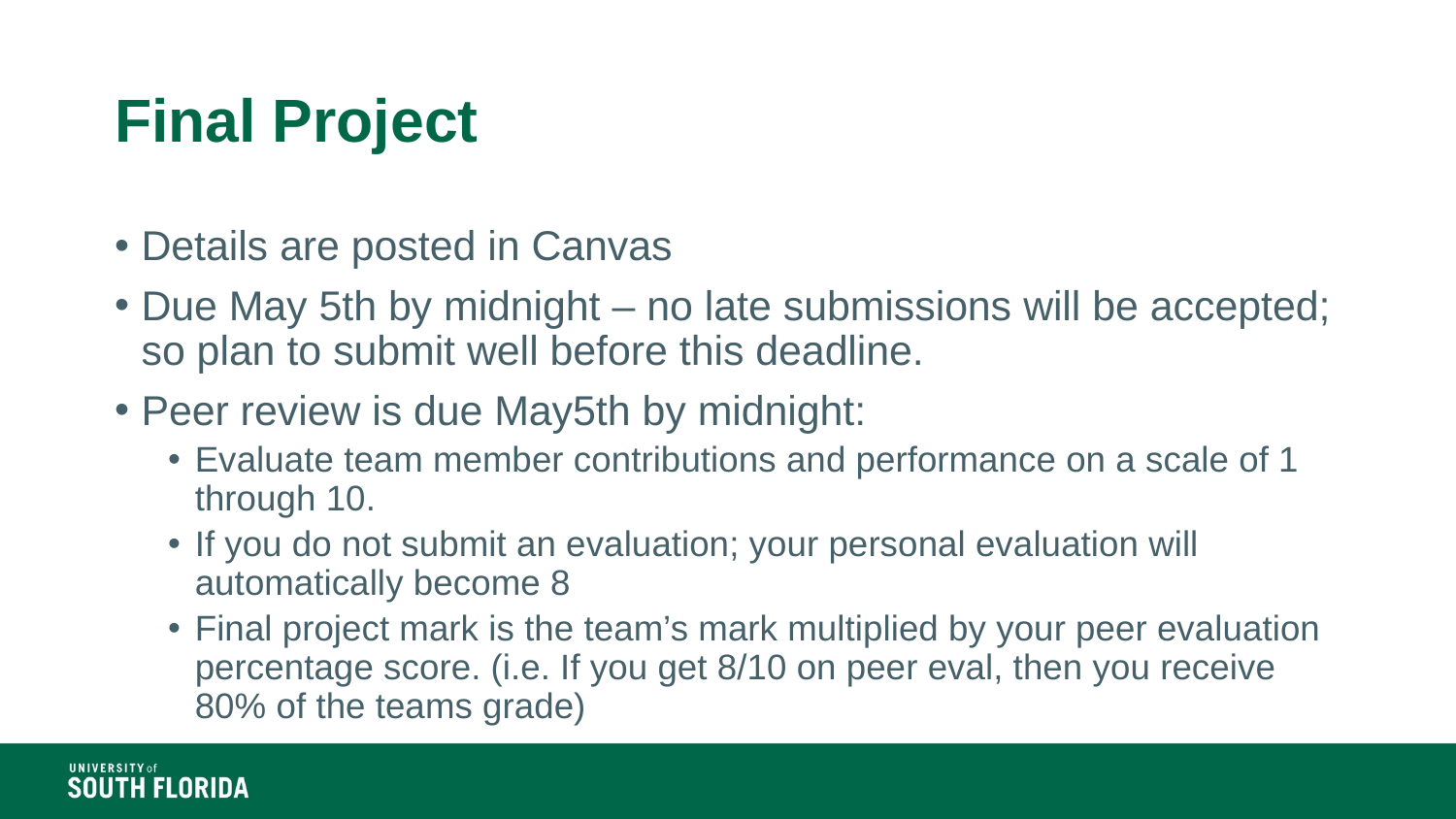

# Final Project
Details are posted in Canvas
Due May 5th by midnight – no late submissions will be accepted; so plan to submit well before this deadline.
Peer review is due May5th by midnight:
Evaluate team member contributions and performance on a scale of 1 through 10.
If you do not submit an evaluation; your personal evaluation will automatically become 8
Final project mark is the team’s mark multiplied by your peer evaluation percentage score. (i.e. If you get 8/10 on peer eval, then you receive 80% of the teams grade)